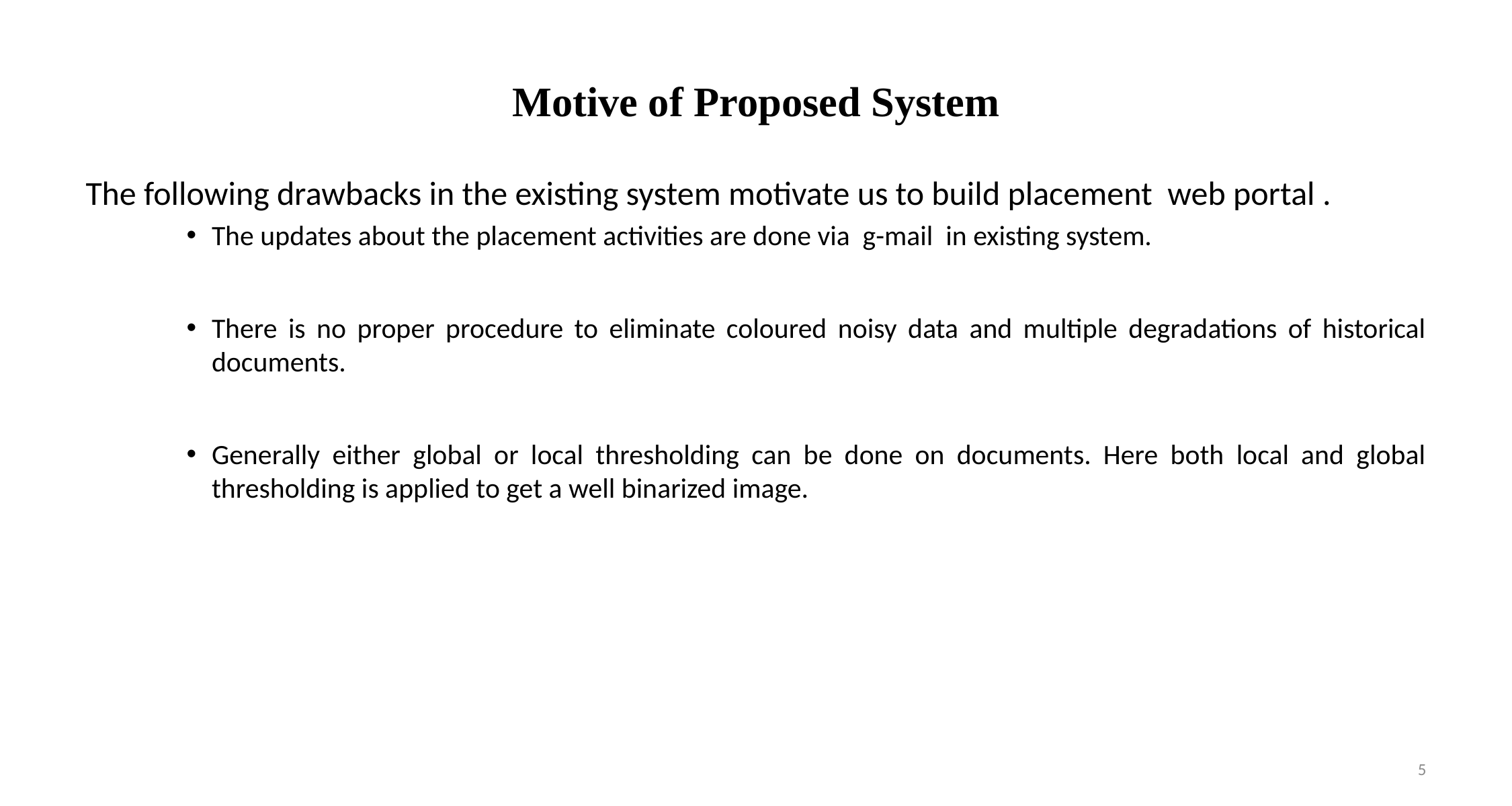

# Motive of Proposed System
The following drawbacks in the existing system motivate us to build placement  web portal .
The updates about the placement activities are done via  g-mail  in existing system.

There is no proper procedure to eliminate coloured noisy data and multiple degradations of historical documents.

Generally either global or local thresholding can be done on documents. Here both local and global thresholding is applied to get a well binarized image.

5